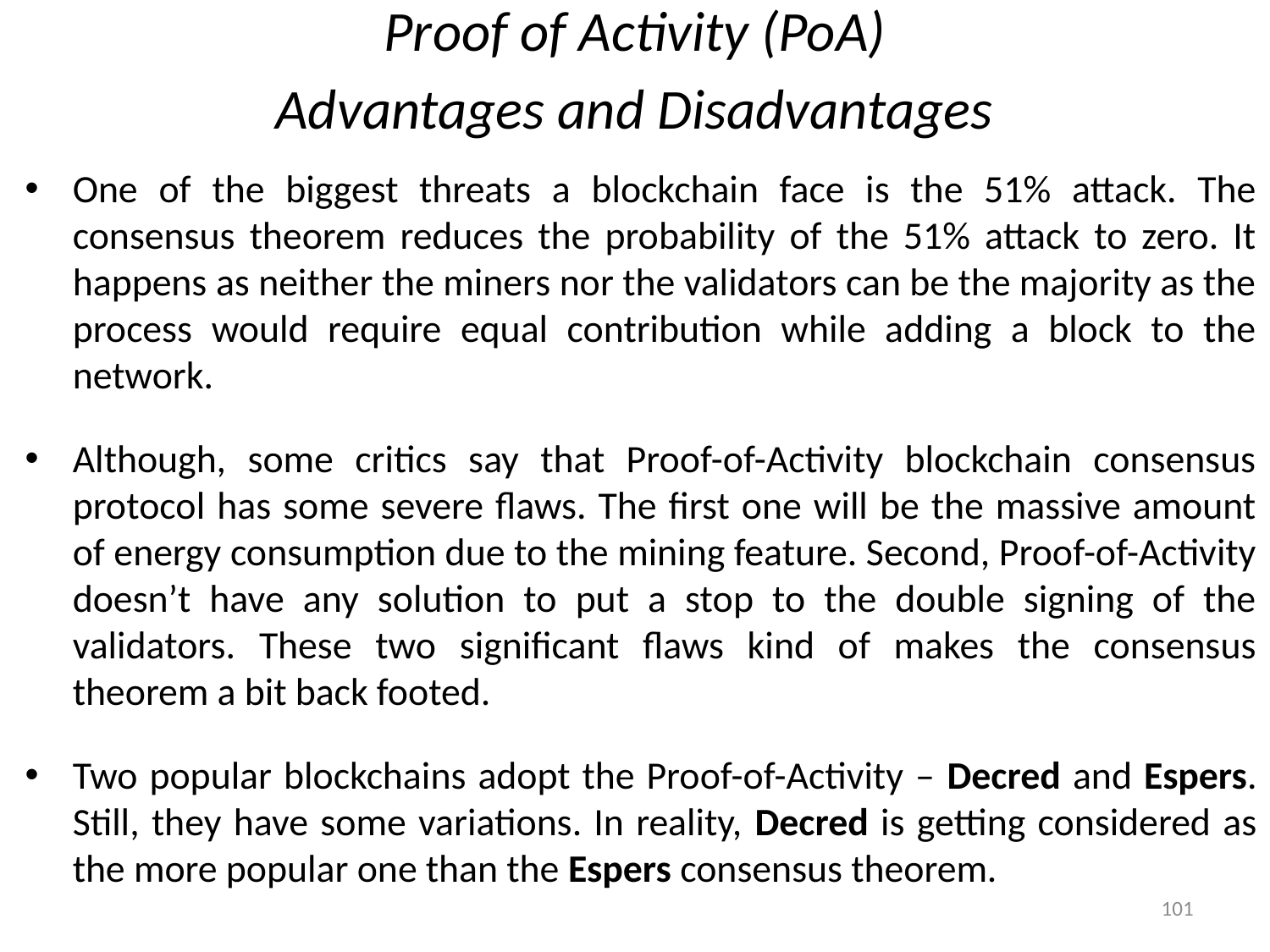

# Proof of Activity (PoA)
Advantages and Disadvantages
One of the biggest threats a blockchain face is the 51% attack. The consensus theorem reduces the probability of the 51% attack to zero. It happens as neither the miners nor the validators can be the majority as the process would require equal contribution while adding a block to the network.

Although, some critics say that Proof-of-Activity blockchain consensus protocol has some severe flaws. The first one will be the massive amount of energy consumption due to the mining feature. Second, Proof-of-Activity doesn’t have any solution to put a stop to the double signing of the validators. These two significant flaws kind of makes the consensus theorem a bit back footed.

Two popular blockchains adopt the Proof-of-Activity – Decred and Espers. Still, they have some variations. In reality, Decred is getting considered as the more popular one than the Espers consensus theorem.
101